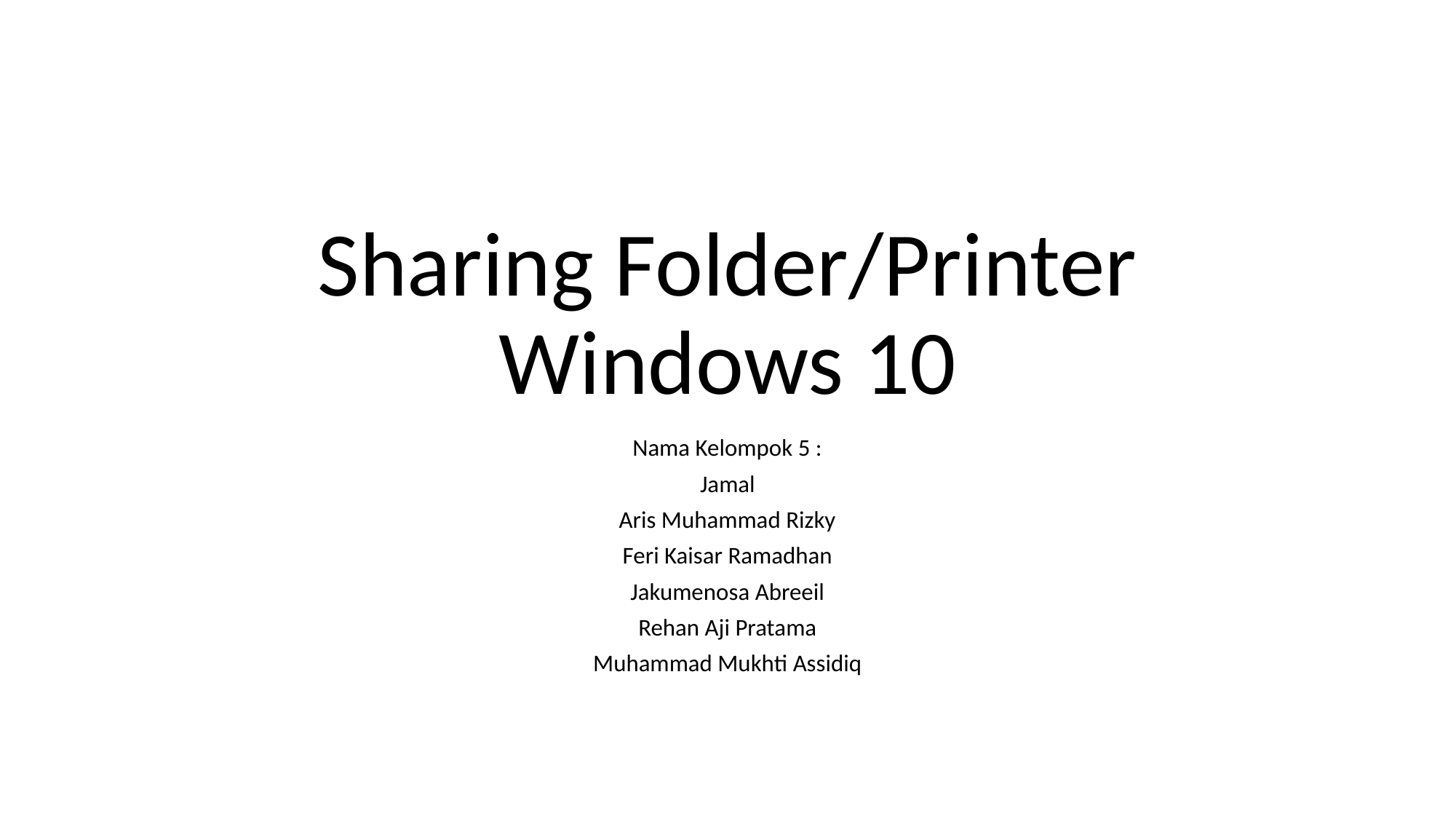

# Sharing Folder/Printer Windows 10
Nama Kelompok 5 :
Jamal
Aris Muhammad Rizky
Feri Kaisar Ramadhan
Jakumenosa Abreeil
Rehan Aji Pratama
Muhammad Mukhti Assidiq